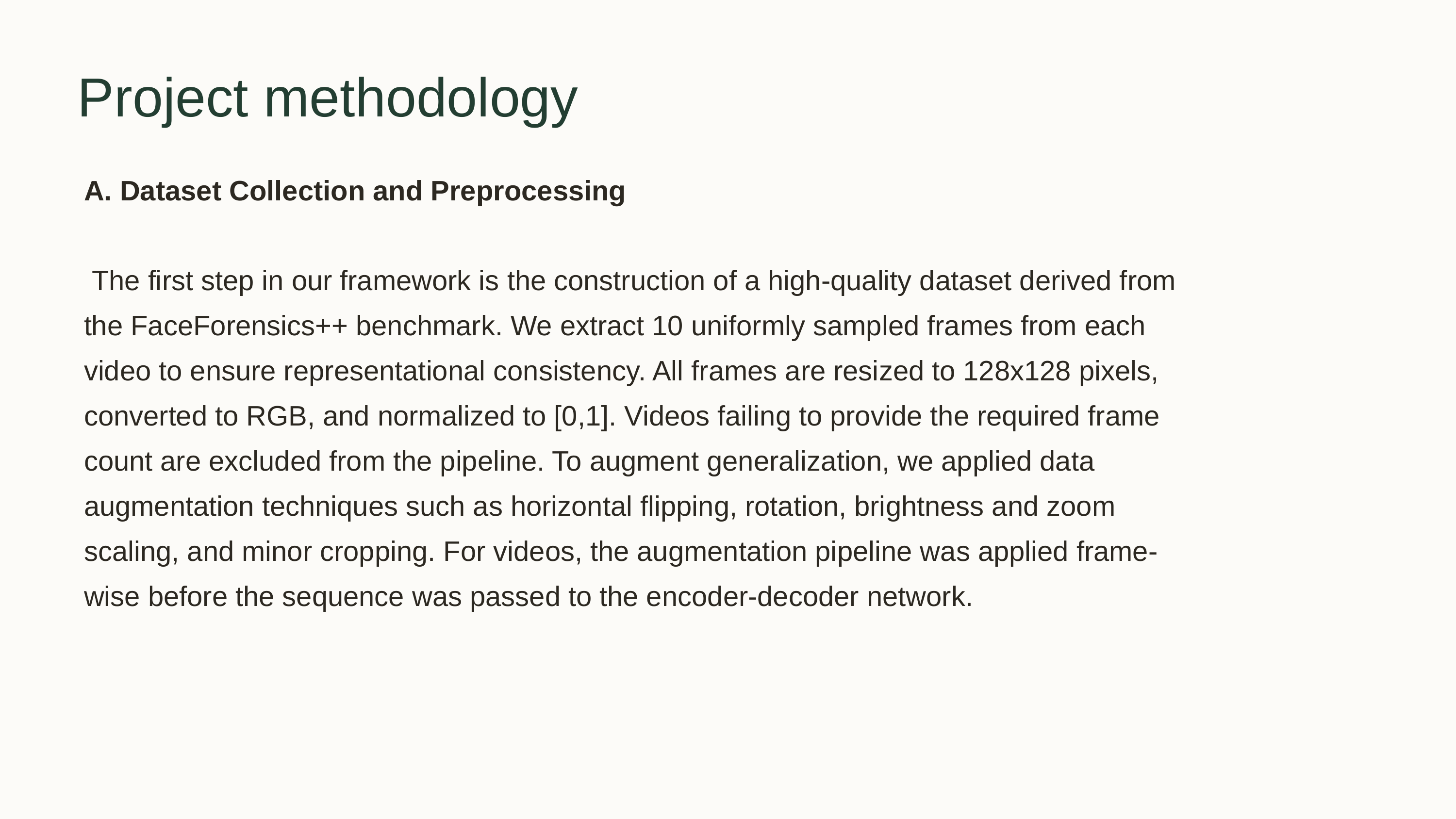

Project methodology

A. Dataset Collection and Preprocessing

 The first step in our framework is the construction of a high-quality dataset derived from the FaceForensics++ benchmark. We extract 10 uniformly sampled frames from each video to ensure representational consistency. All frames are resized to 128x128 pixels, converted to RGB, and normalized to [0,1]. Videos failing to provide the required frame count are excluded from the pipeline. To augment generalization, we applied data augmentation techniques such as horizontal flipping, rotation, brightness and zoom scaling, and minor cropping. For videos, the augmentation pipeline was applied frame-wise before the sequence was passed to the encoder-decoder network.